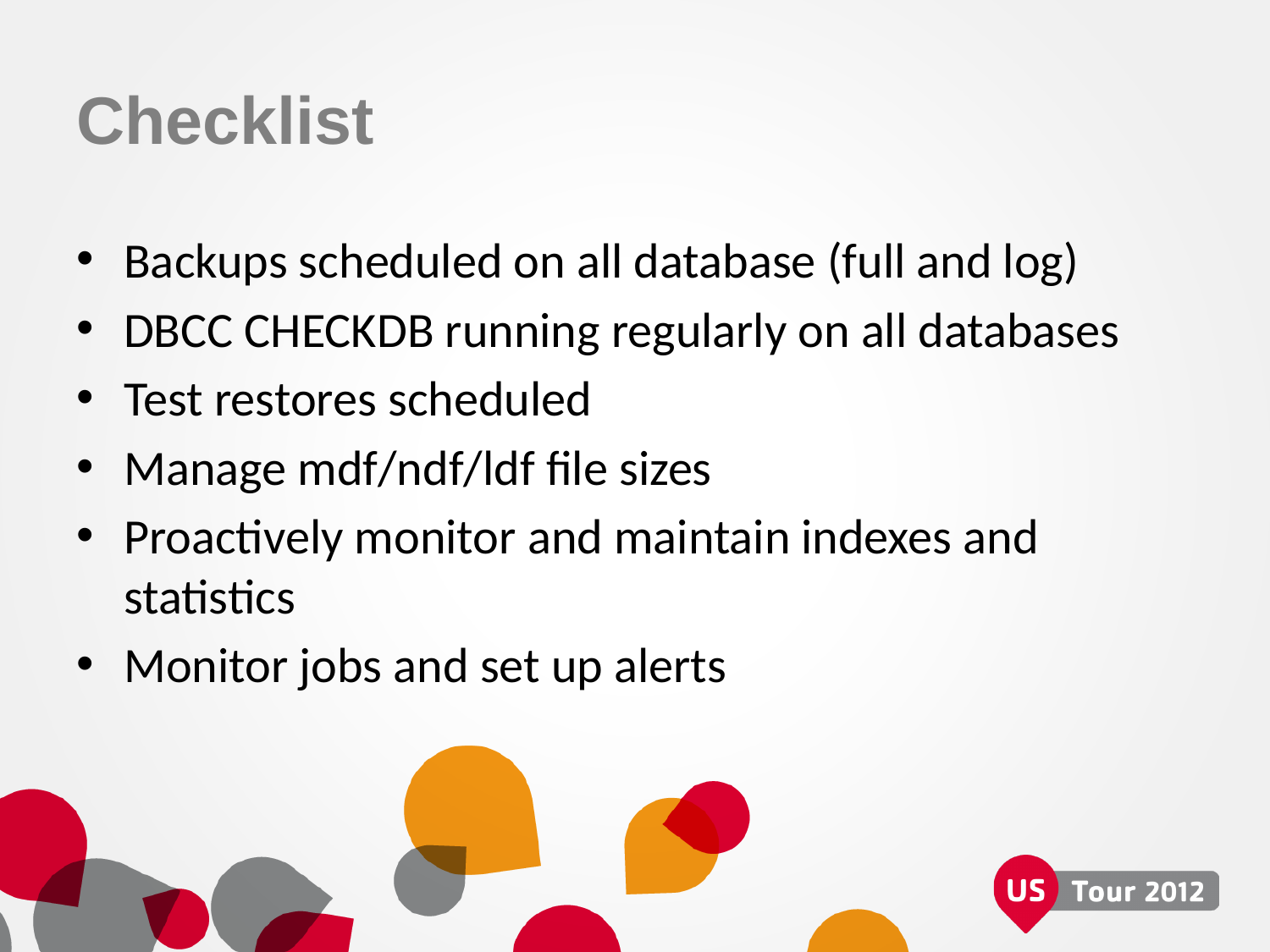

# Checklist
Backups scheduled on all database (full and log)
DBCC CHECKDB running regularly on all databases
Test restores scheduled
Manage mdf/ndf/ldf file sizes
Proactively monitor and maintain indexes and statistics
Monitor jobs and set up alerts